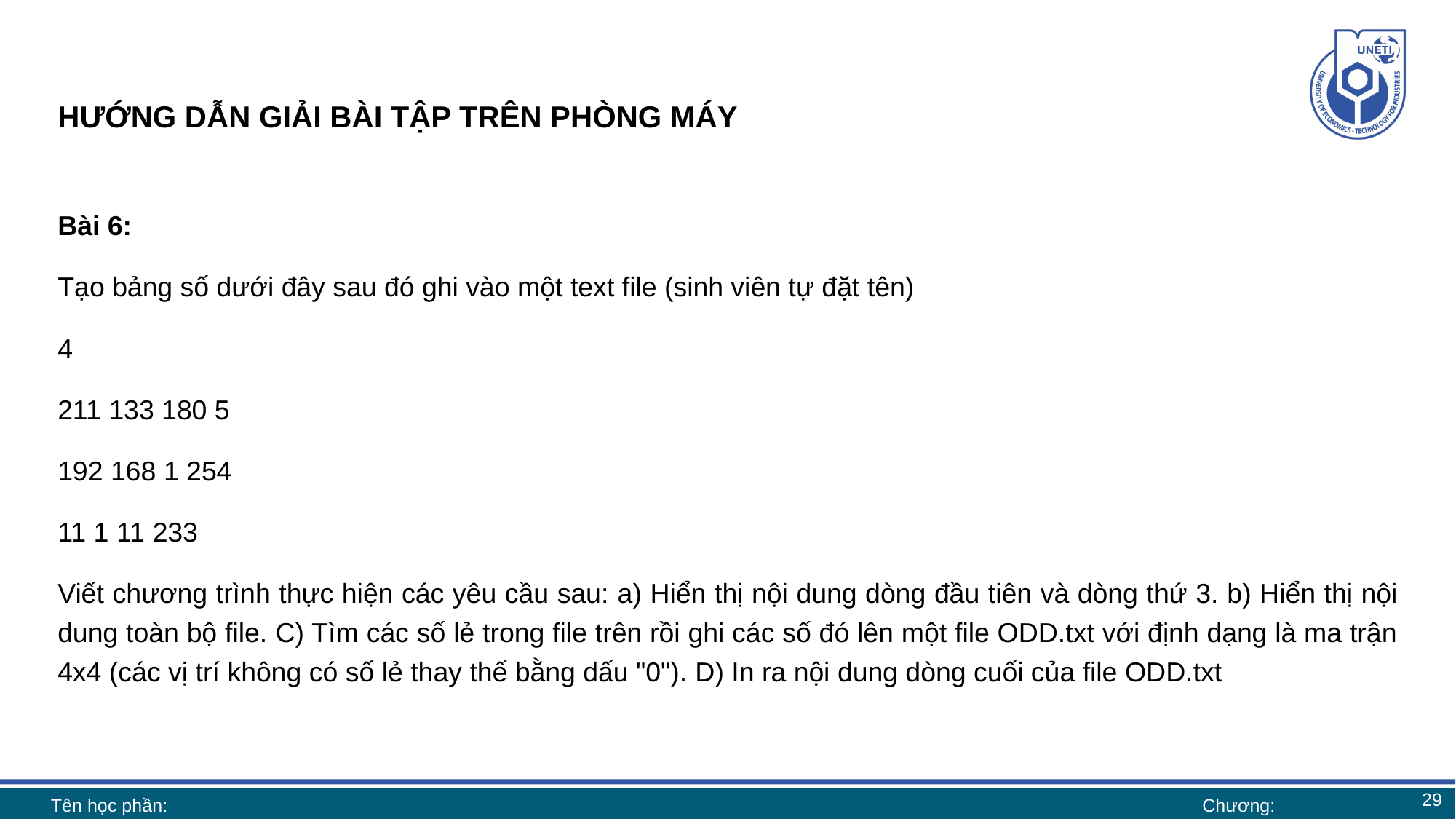

# HƯỚNG DẪN GIẢI BÀI TẬP TRÊN PHÒNG MÁY
Bài 6:
Tạo bảng số dưới đây sau đó ghi vào một text file (sinh viên tự đặt tên)
4
211 133 180 5
192 168 1 254
11 1 11 233
Viết chương trình thực hiện các yêu cầu sau: a) Hiển thị nội dung dòng đầu tiên và dòng thứ 3. b) Hiển thị nội dung toàn bộ file. C) Tìm các số lẻ trong file trên rồi ghi các số đó lên một file ODD.txt với định dạng là ma trận 4x4 (các vị trí không có số lẻ thay thế bằng dấu "0"). D) In ra nội dung dòng cuối của file ODD.txt
29
Tên học phần:
Chương: